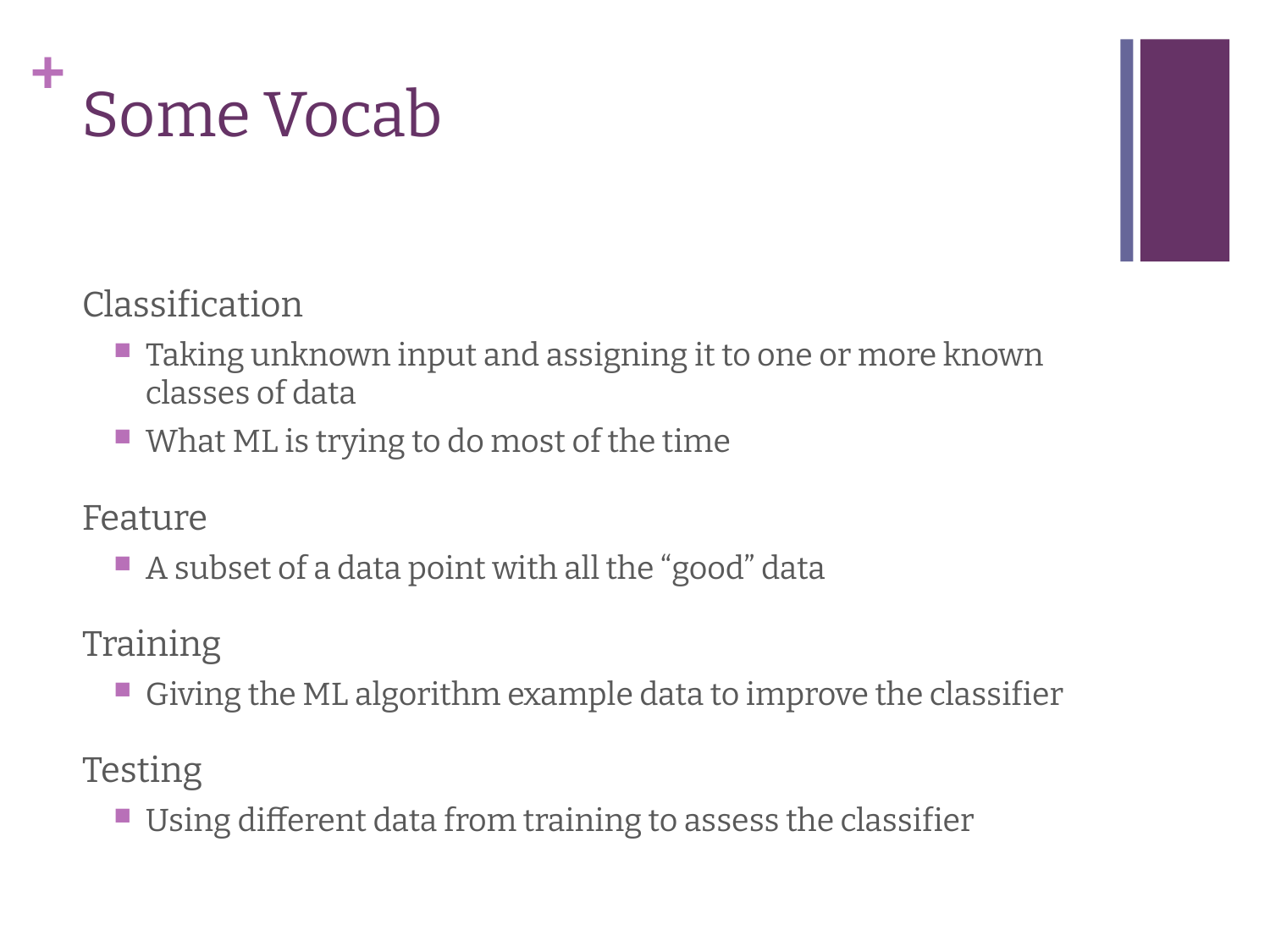

# Some Vocab
Classification
Taking unknown input and assigning it to one or more known classes of data
What ML is trying to do most of the time
Feature
A subset of a data point with all the “good” data
Training
Giving the ML algorithm example data to improve the classifier
Testing
Using different data from training to assess the classifier